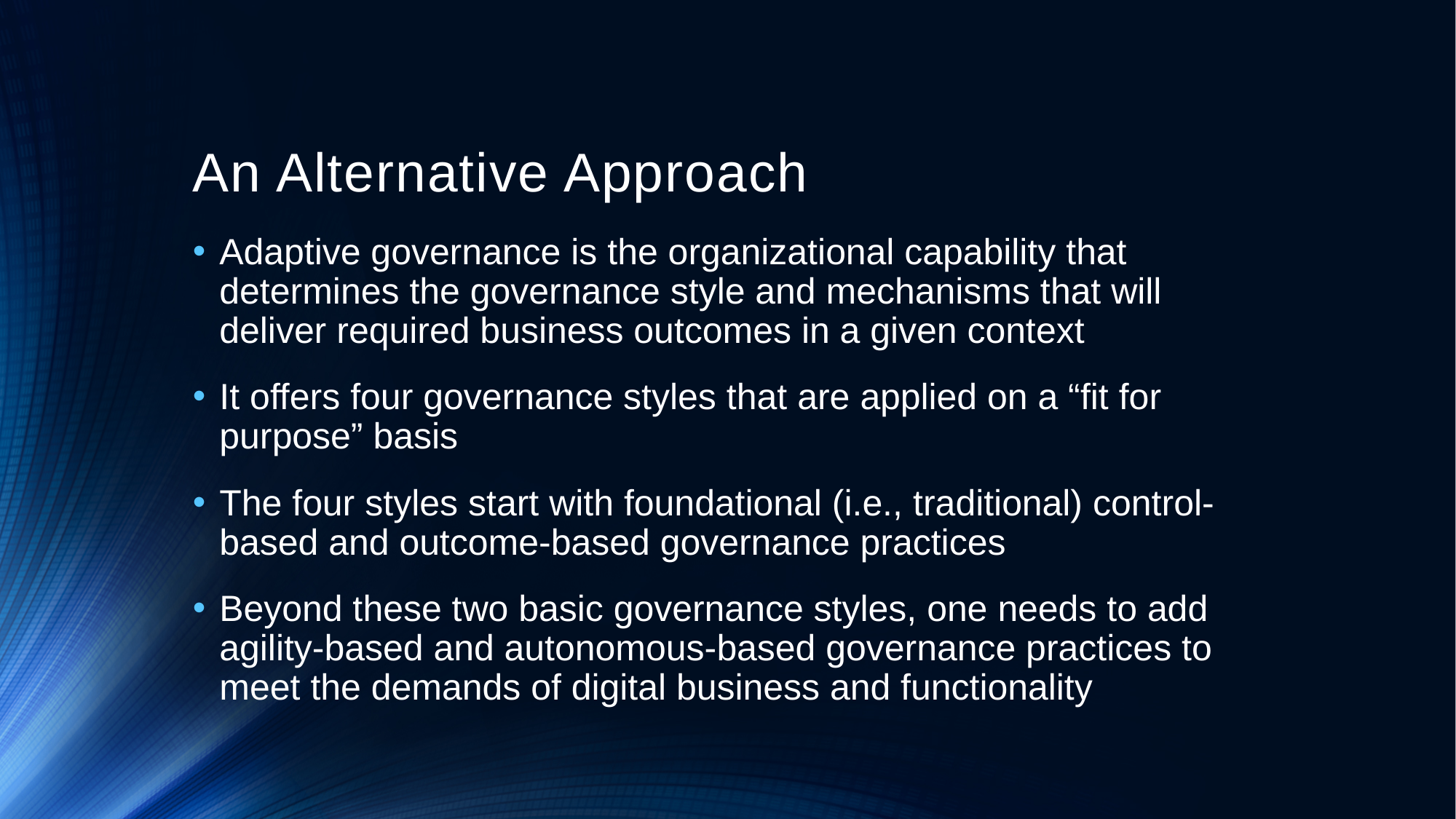

# An Alternative Approach
Adaptive governance is the organizational capability that determines the governance style and mechanisms that will deliver required business outcomes in a given context
It offers four governance styles that are applied on a “fit for purpose” basis
The four styles start with foundational (i.e., traditional) control-based and outcome-based governance practices
Beyond these two basic governance styles, one needs to add agility-based and autonomous-based governance practices to meet the demands of digital business and functionality